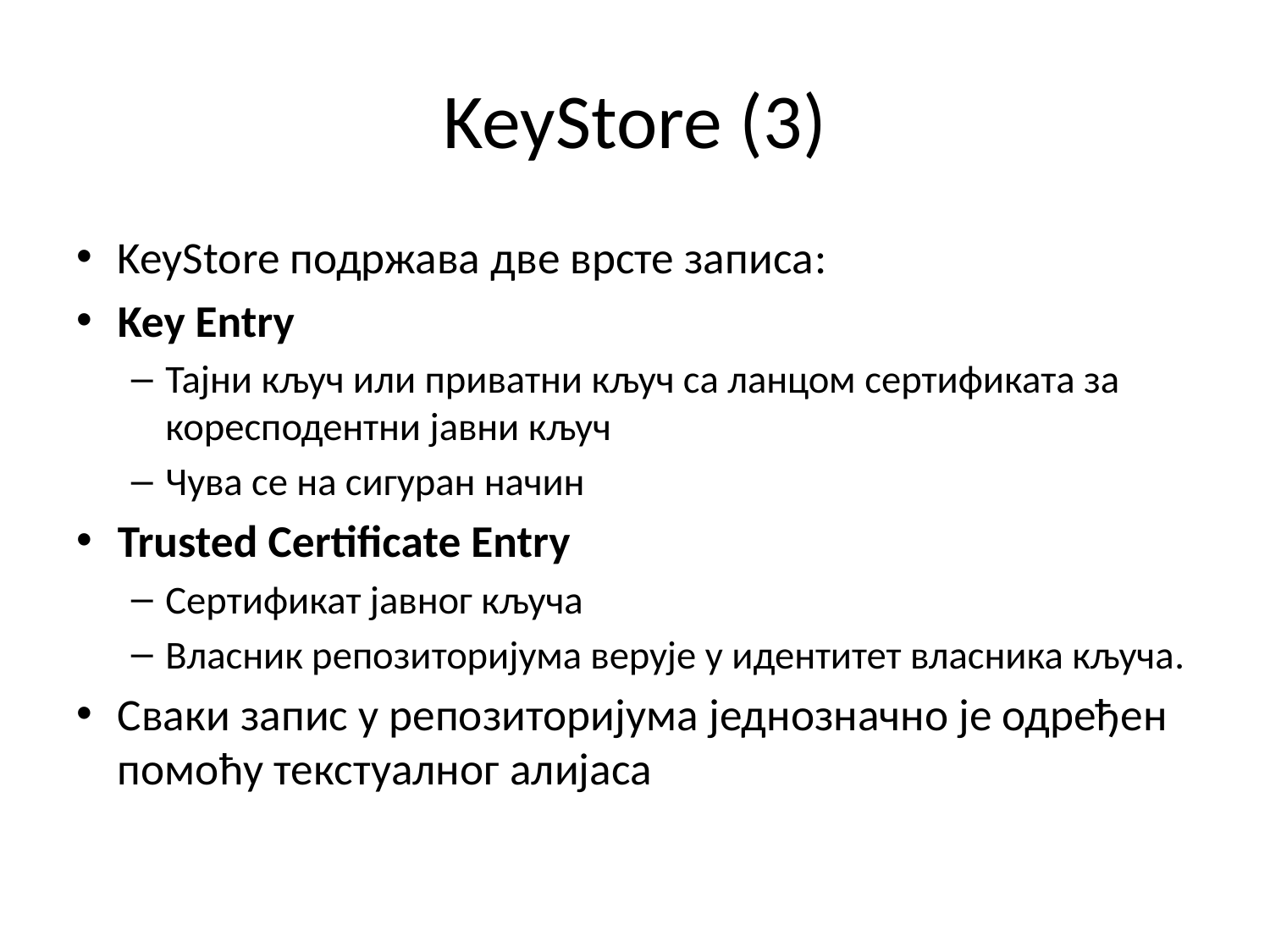

# KeyStore (3)
KeyStore подржава две врсте записа:
Key Entry
Тајни кључ или приватни кључ са ланцом сертификата за коресподентни јавни кључ
Чува се на сигуран начин
Trusted Certificate Entry
Сертификат јавног кључа
Власник репозиторијума верује у идентитет власника кључа.
Сваки запис у репозиторијума једнозначно је одређен помоћу текстуалног алијаса